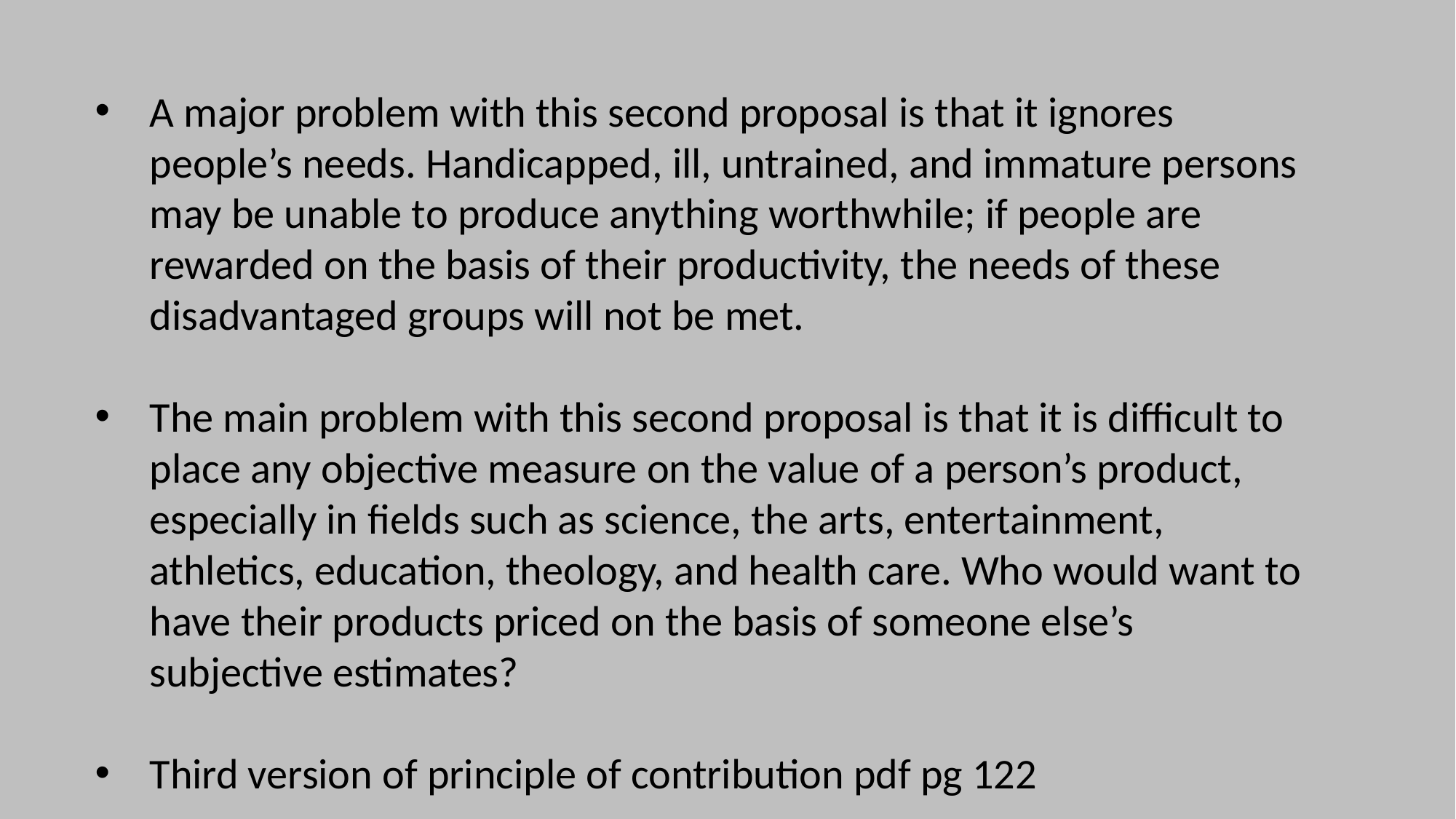

A major problem with this second proposal is that it ignores people’s needs. Handicapped, ill, untrained, and immature persons may be unable to produce anything worthwhile; if people are rewarded on the basis of their productivity, the needs of these disadvantaged groups will not be met.

The main problem with this second proposal is that it is difficult to place any objective measure on the value of a person’s product, especially in fields such as science, the arts, entertainment, athletics, education, theology, and health care. Who would want to have their products priced on the basis of someone else’s subjective estimates?

Third version of principle of contribution pdf pg 122